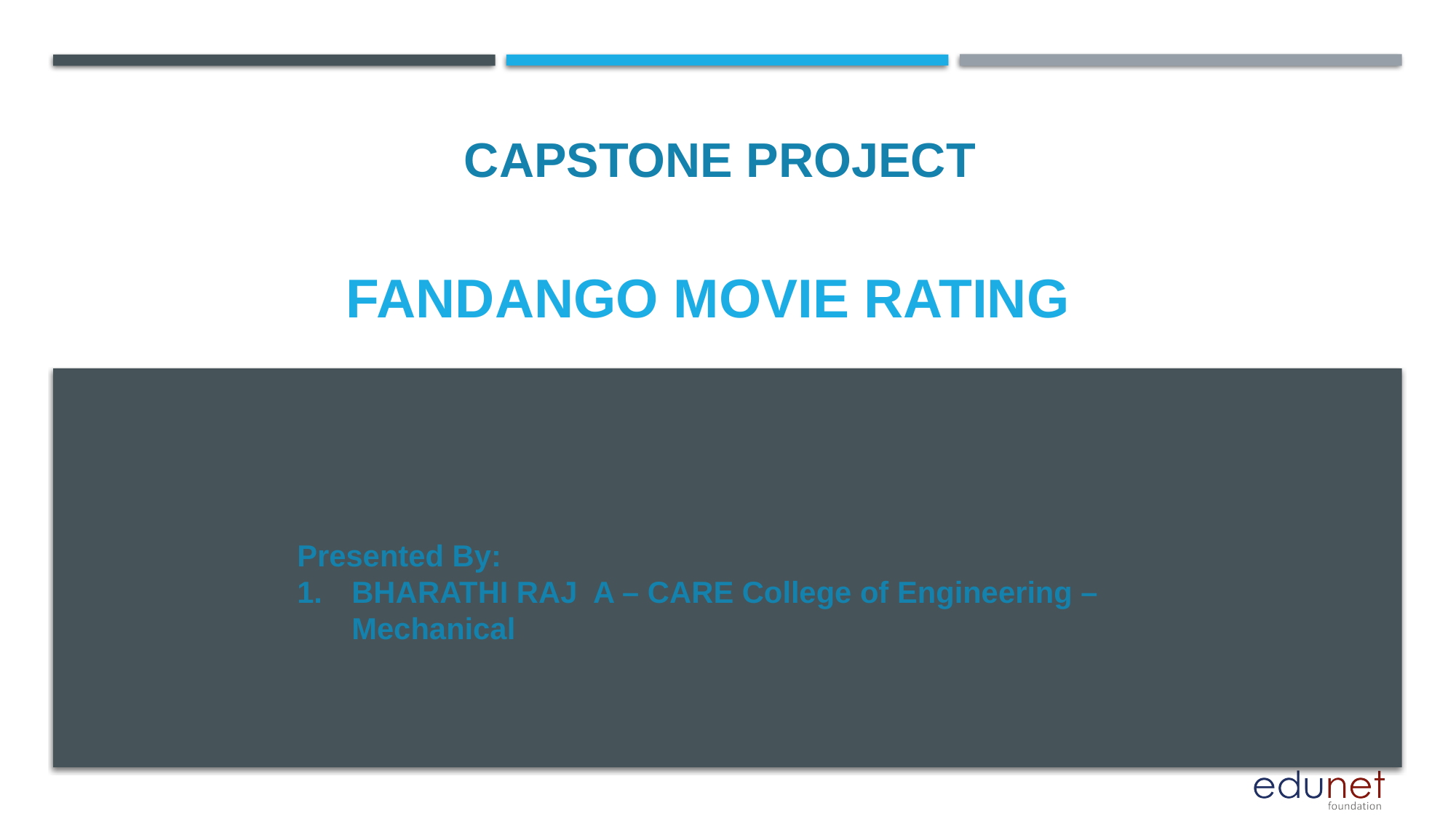

CAPSTONE PROJECT
# FANDANGO MOVIE RATING
Presented By:
BHARATHI RAJ  A – CARE College of Engineering – Mechanical